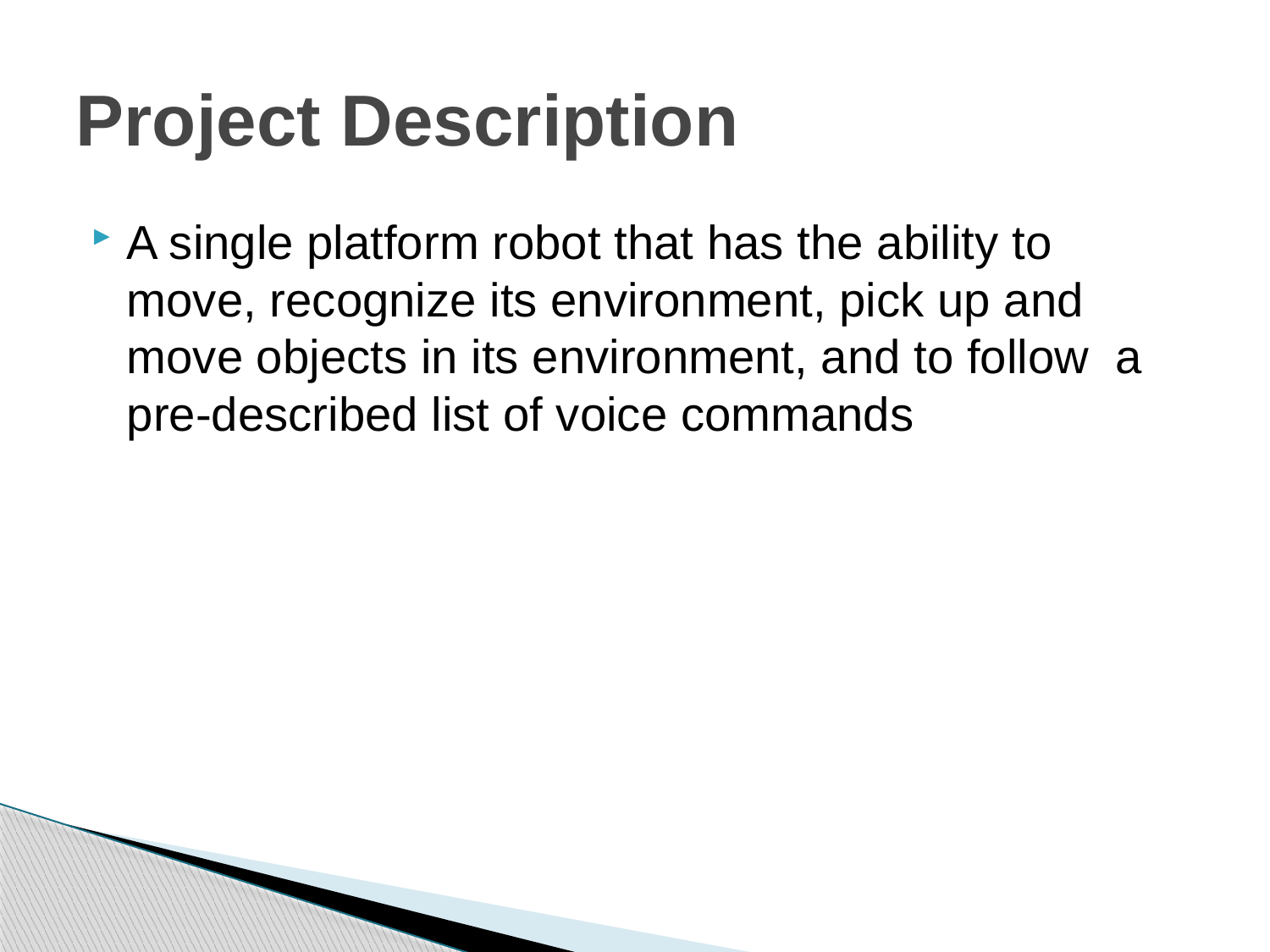

# Project Description
A single platform robot that has the ability to move, recognize its environment, pick up and move objects in its environment, and to follow  a pre-described list of voice commands